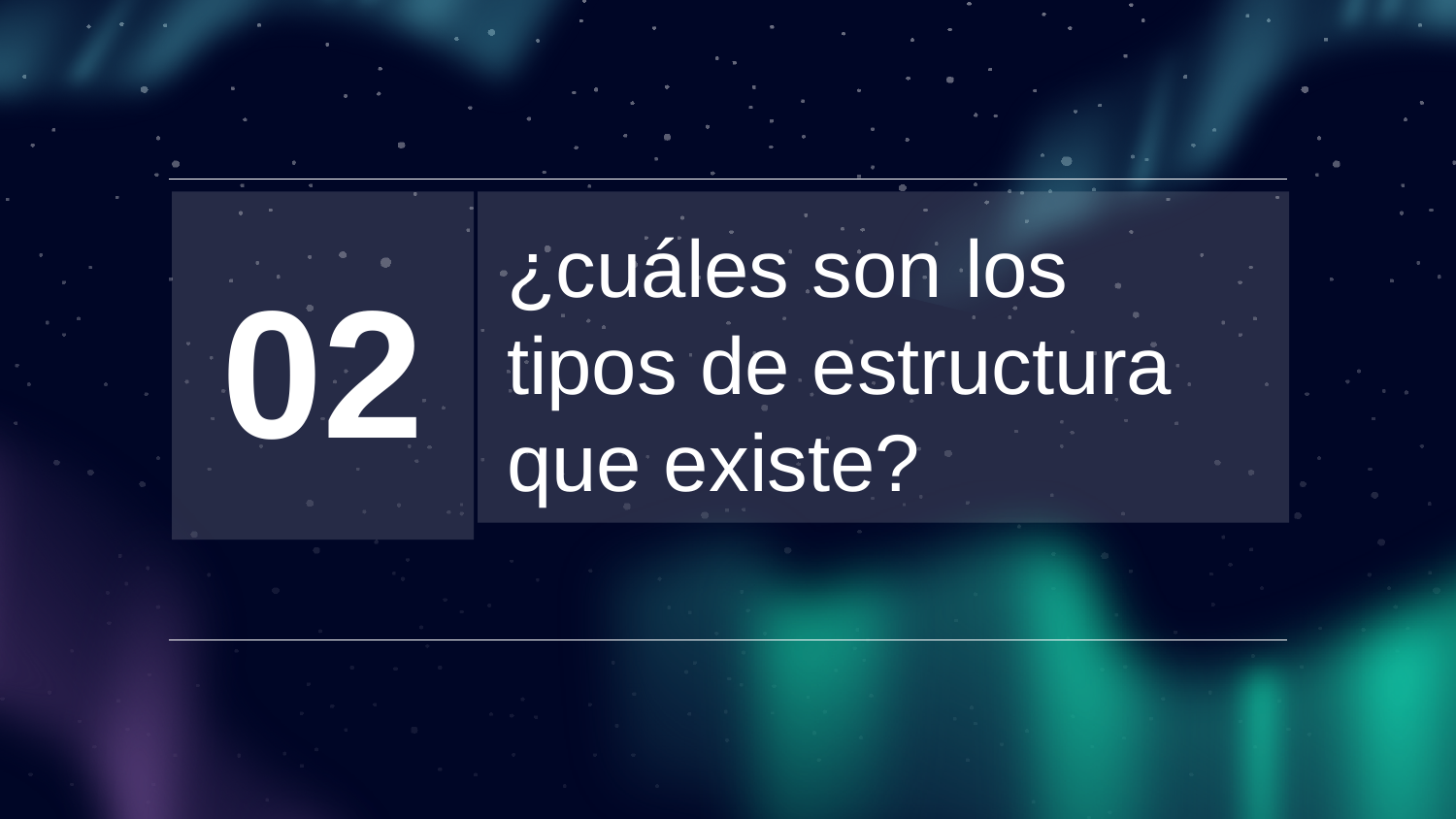

02
# ¿cuáles son los tipos de estructura que existe?